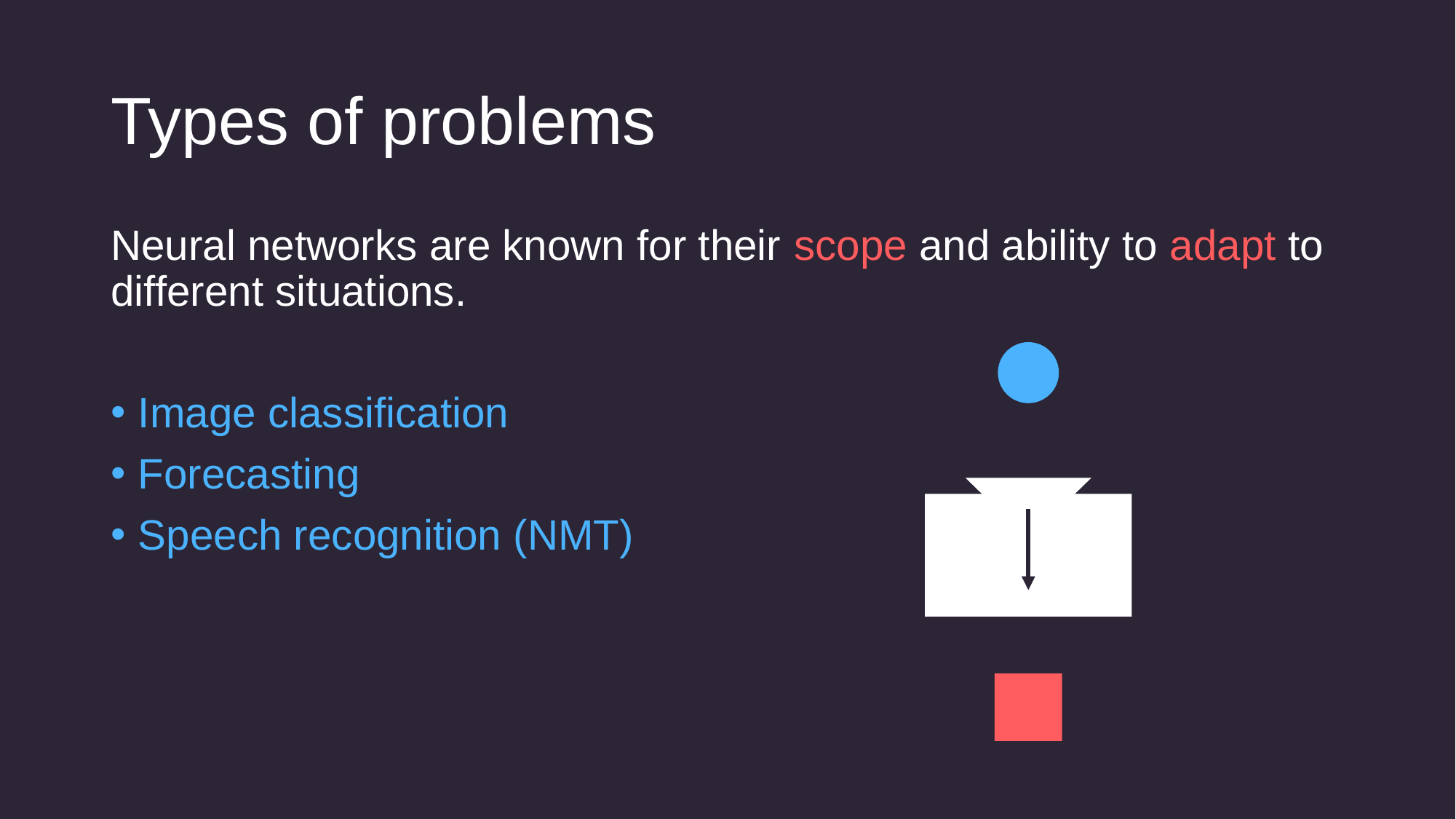

# Types of problems
Neural networks are known for their scope and ability to adapt to different situations.

Image classification
Forecasting
Speech recognition (NMT)